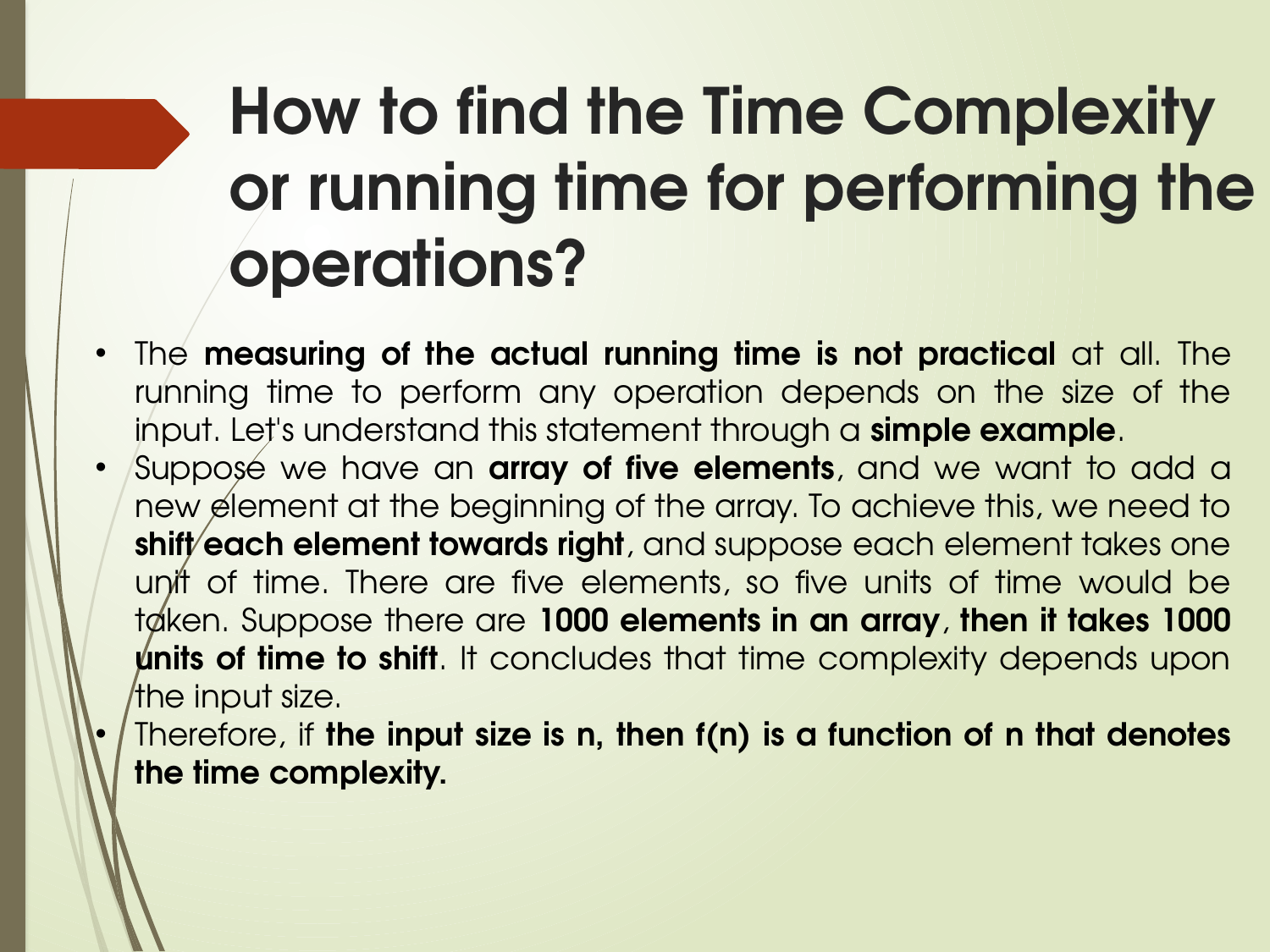

# How to find the Time Complexity or running time for performing the operations?
The measuring of the actual running time is not practical at all. The running time to perform any operation depends on the size of the input. Let's understand this statement through a simple example.
Suppose we have an array of five elements, and we want to add a new element at the beginning of the array. To achieve this, we need to shift each element towards right, and suppose each element takes one unit of time. There are five elements, so five units of time would be taken. Suppose there are 1000 elements in an array, then it takes 1000 units of time to shift. It concludes that time complexity depends upon the input size.
Therefore, if the input size is n, then f(n) is a function of n that denotes the time complexity.